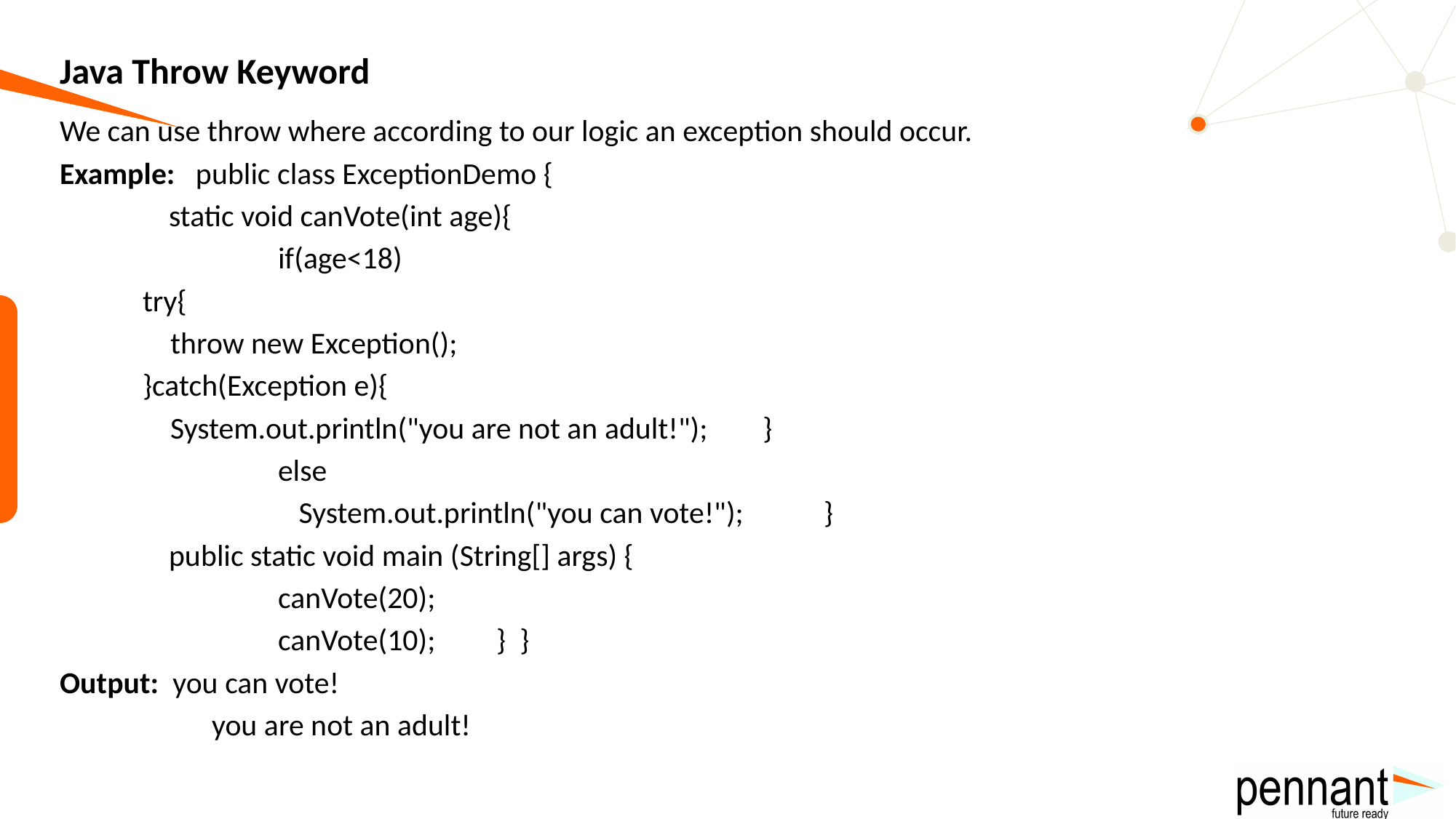

# Java Throw Keyword
We can use throw where according to our logic an exception should occur.
Example:   public class ExceptionDemo {
	static void canVote(int age){
		if(age<18)
            try{
                throw new Exception();
            }catch(Exception e){
                System.out.println("you are not an adult!");        }
		else
		   System.out.println("you can vote!");	}
	public static void main (String[] args) {
		canVote(20);
		canVote(10);   	}  }
Output:  you can vote!
                      you are not an adult!